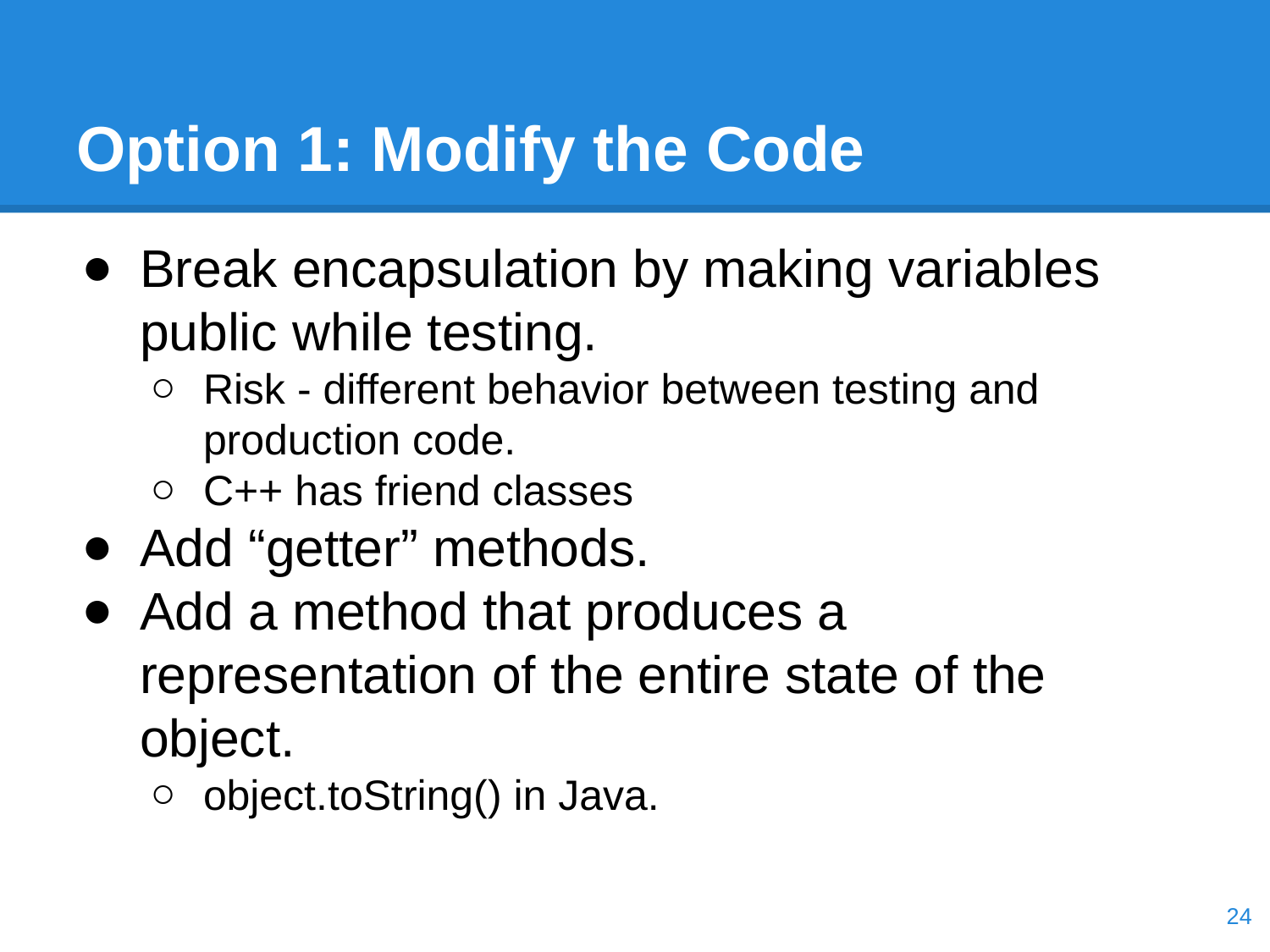

# Option 1: Modify the Code
Break encapsulation by making variables public while testing.
Risk - different behavior between testing and production code.
C++ has friend classes
Add “getter” methods.
Add a method that produces a representation of the entire state of the object.
object.toString() in Java.

24